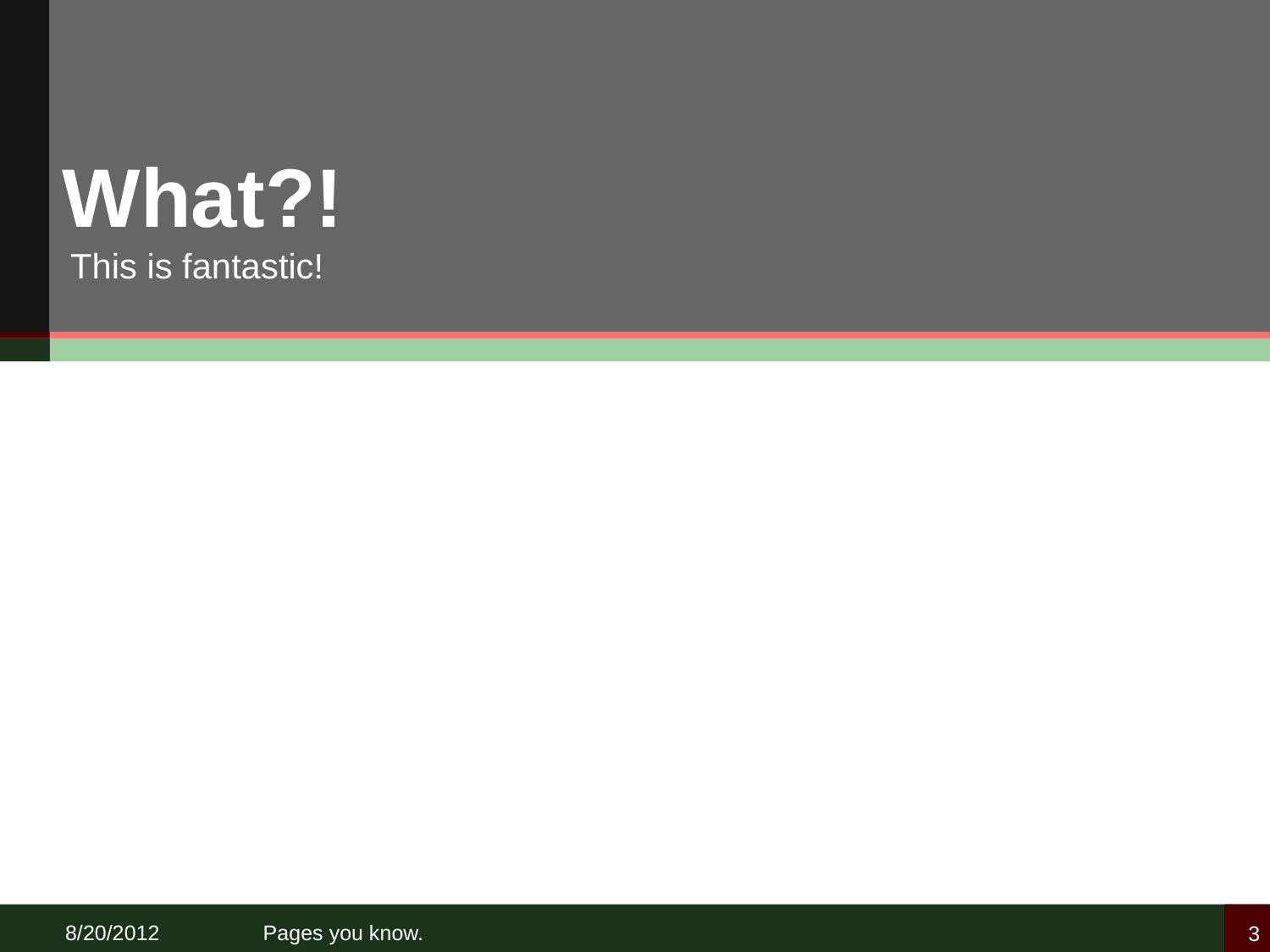

# What?!
This is fantastic!
3
8/20/2012
Pages you know.